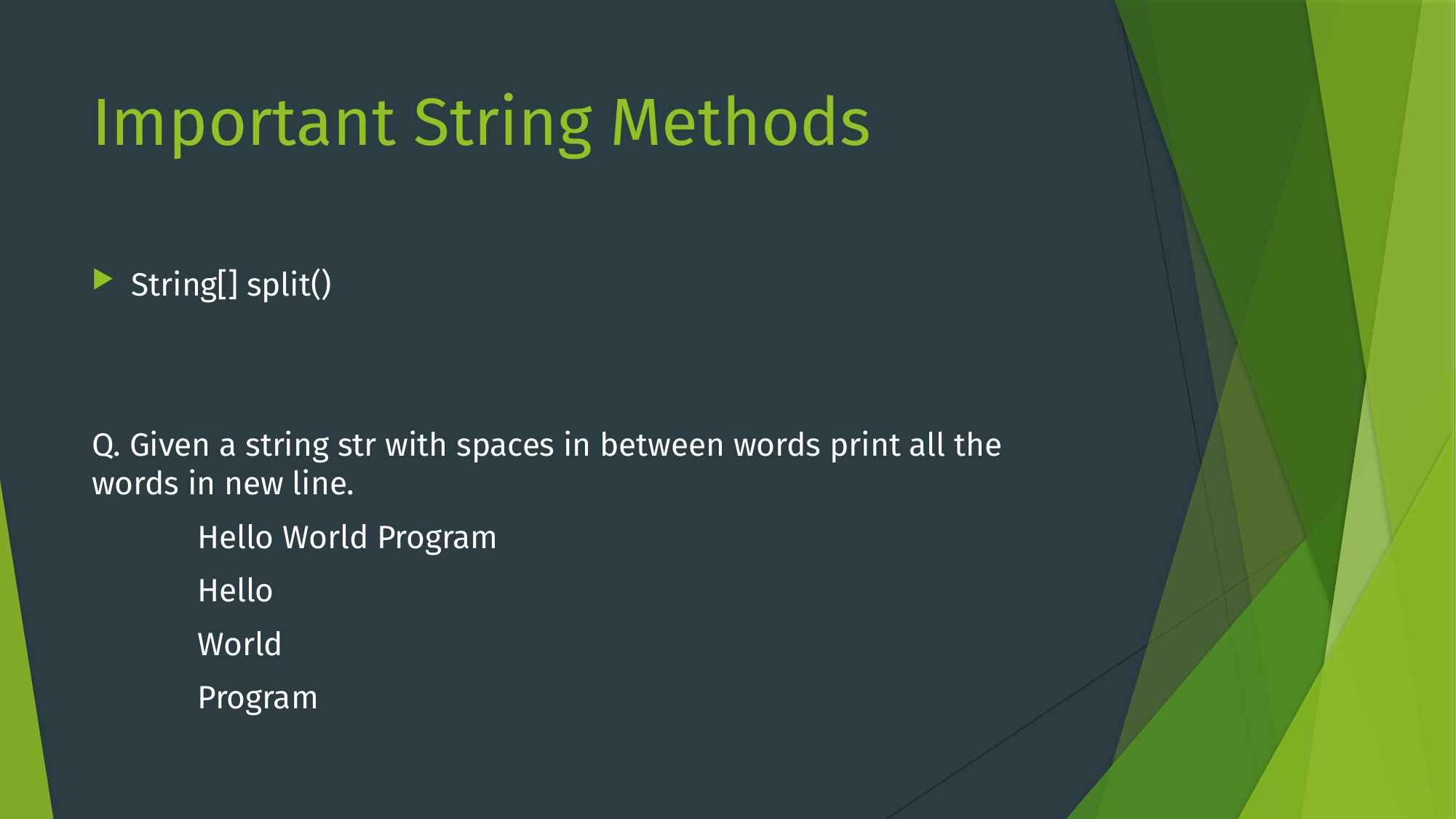

# Important String Methods
String[] split()

Q. Given a string str with spaces in between words print all the words in new line.
	Hello World Program
	Hello
	World
	Program